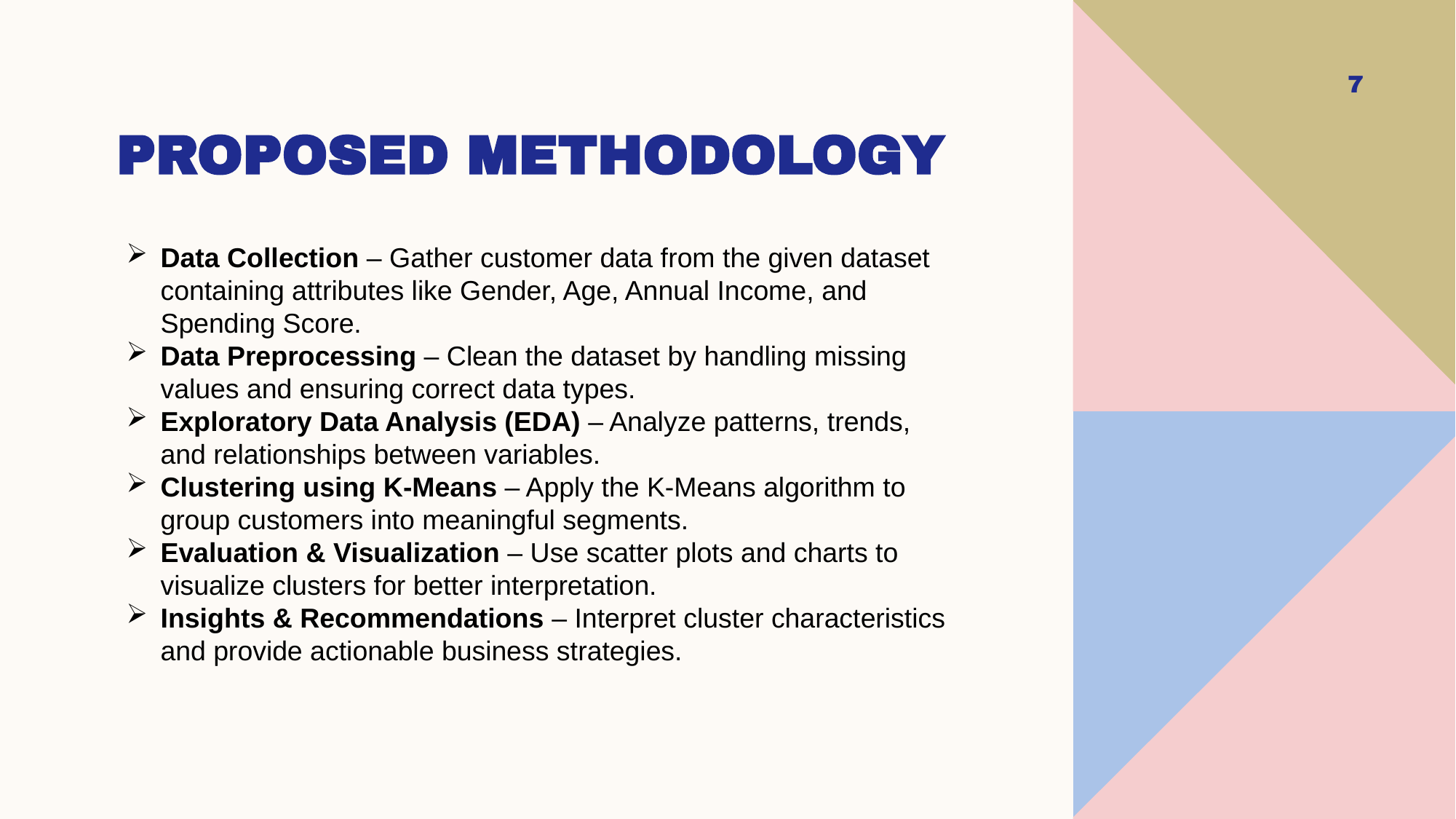

7
# Proposed Methodology
Data Collection – Gather customer data from the given dataset containing attributes like Gender, Age, Annual Income, and Spending Score.
Data Preprocessing – Clean the dataset by handling missing values and ensuring correct data types.
Exploratory Data Analysis (EDA) – Analyze patterns, trends, and relationships between variables.
Clustering using K-Means – Apply the K-Means algorithm to group customers into meaningful segments.
Evaluation & Visualization – Use scatter plots and charts to visualize clusters for better interpretation.
Insights & Recommendations – Interpret cluster characteristics and provide actionable business strategies.